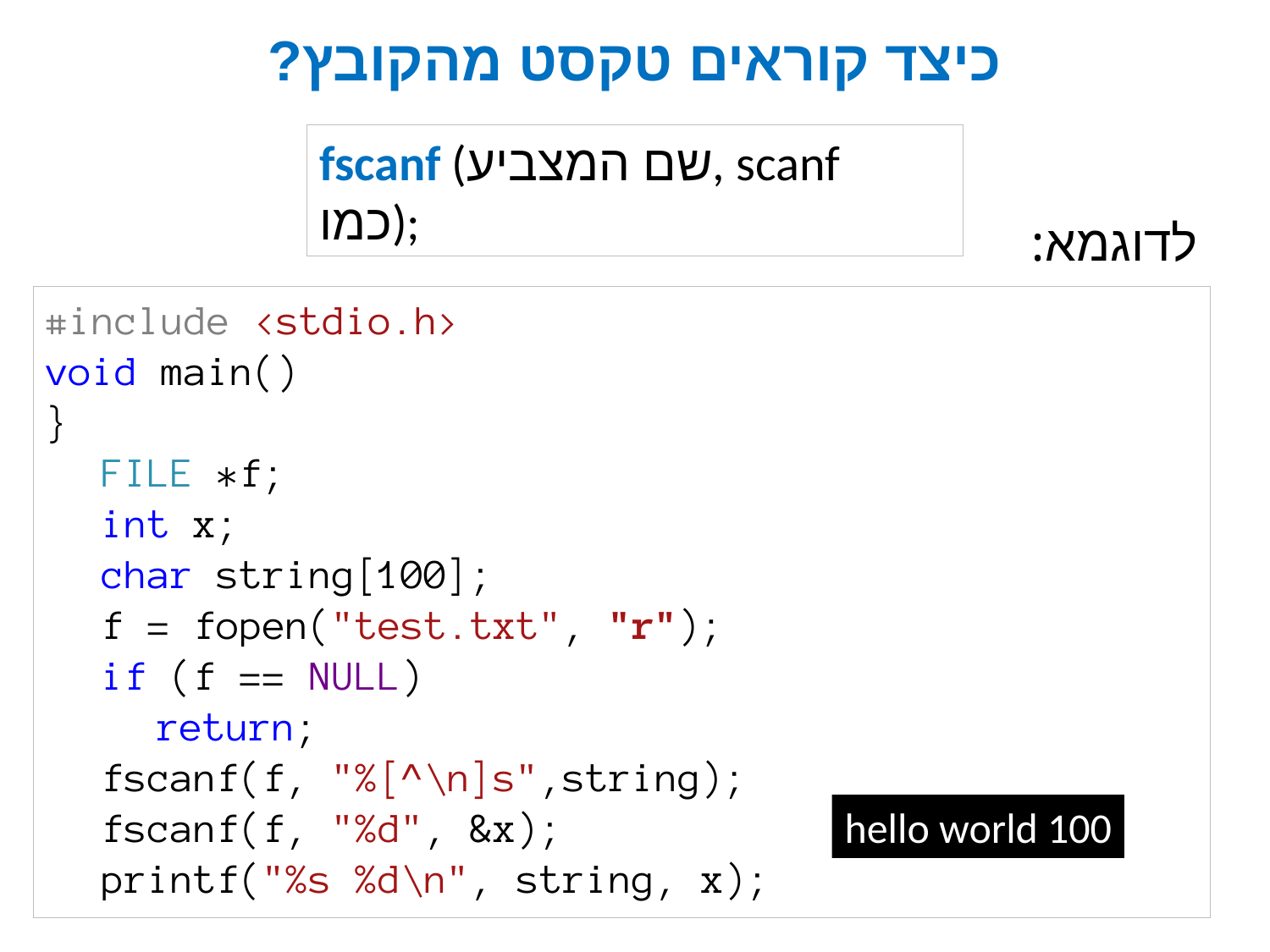

# כיצד קוראים טקסט מהקובץ?
fscanf (שם המצביע, scanf כמו);
לדוגמא:
#include <stdio.h>
void main()
}
FILE *f;
int x;
char string[100];
f = fopen("test.txt", "r");
if (f == NULL)
return;
fscanf(f, "%[^\n]s",string);
fscanf(f, "%d", &x);
printf("%s %d\n", string, x);
hello world 100